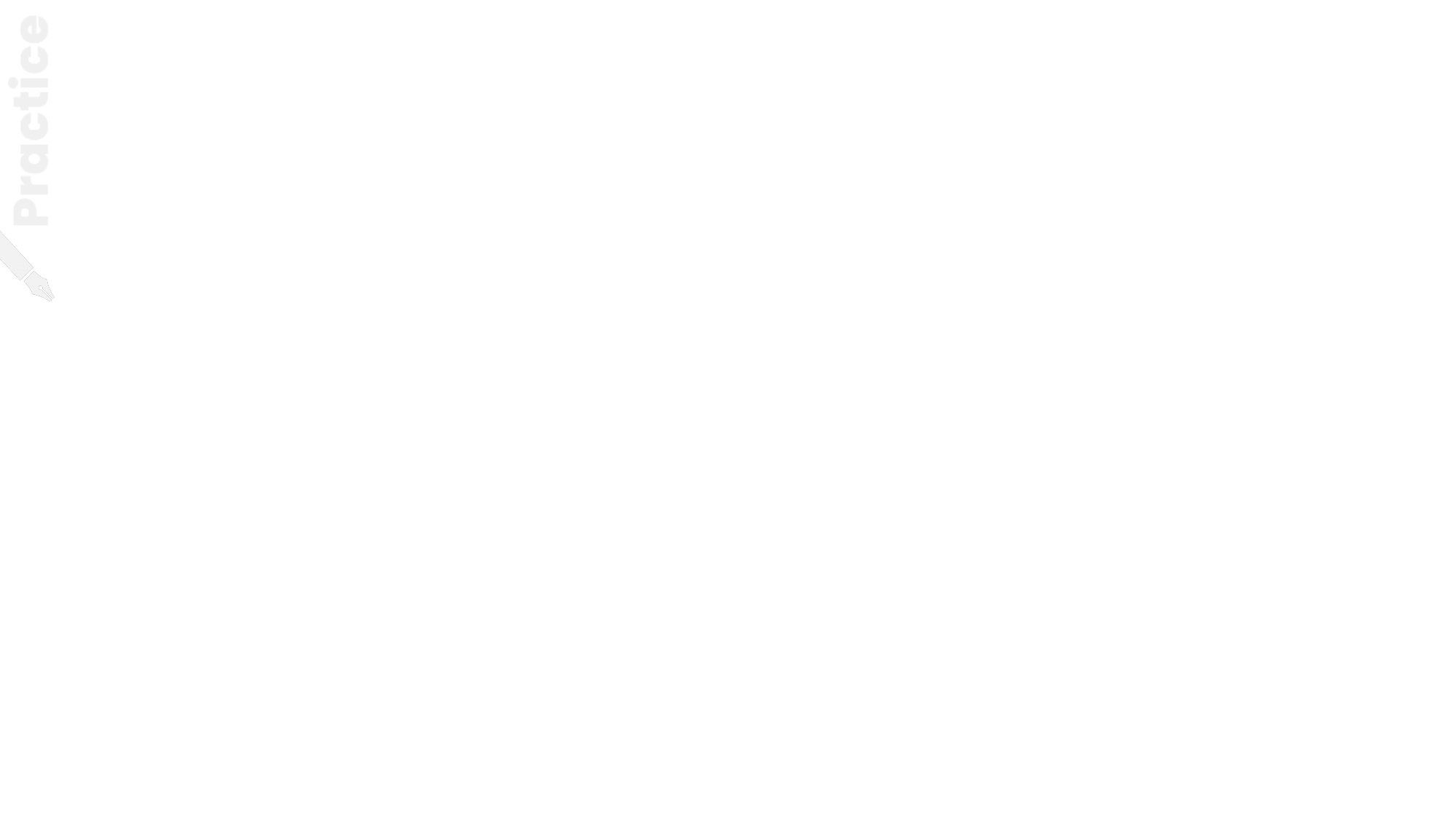

Practice Column Chart
1. Insert a Clustered Column Chart
2. Swap Avis and Herz (Using shift or „Insert cut cells”)
3. Put legend on the right side
4. Add data labels for Turbo and Herz
5. Reduce series overlap and gap width
6. Remove horizontal line and Y axis
#